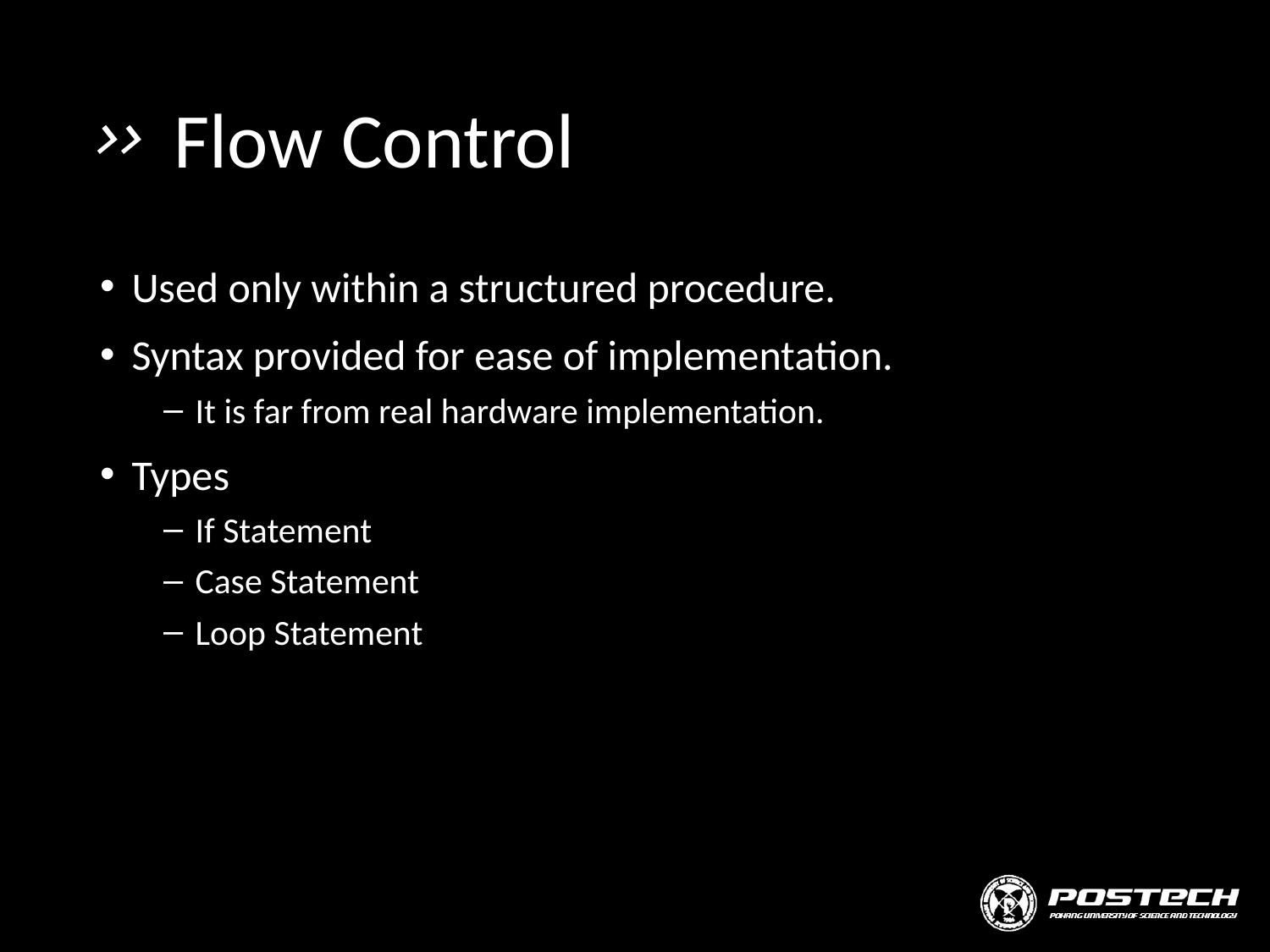

# Flow Control
Used only within a structured procedure.
Syntax provided for ease of implementation.
It is far from real hardware implementation.
Types
If Statement
Case Statement
Loop Statement